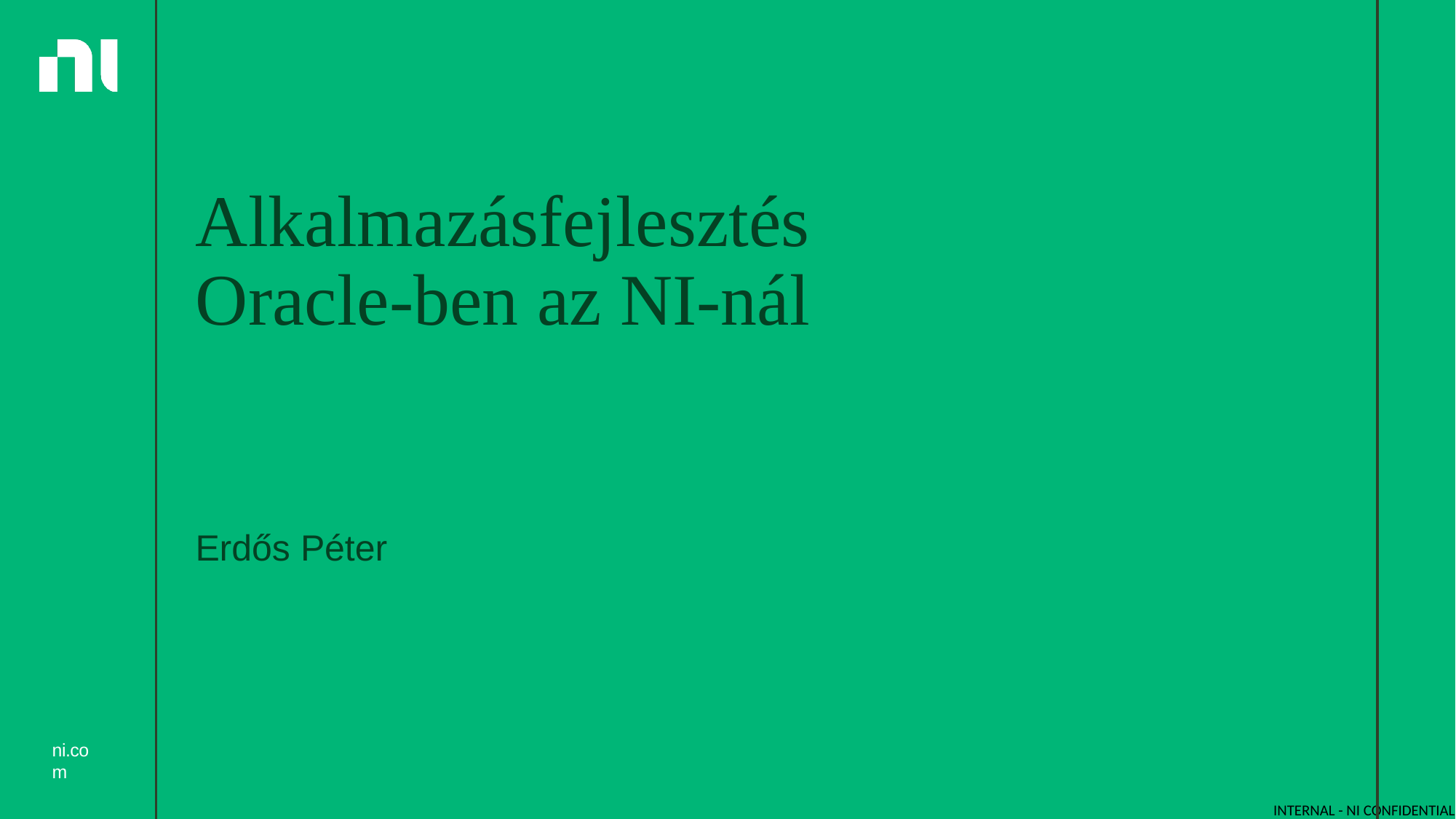

# Alkalmazásfejlesztés Oracle-ben az NI-nál
Erdős Péter